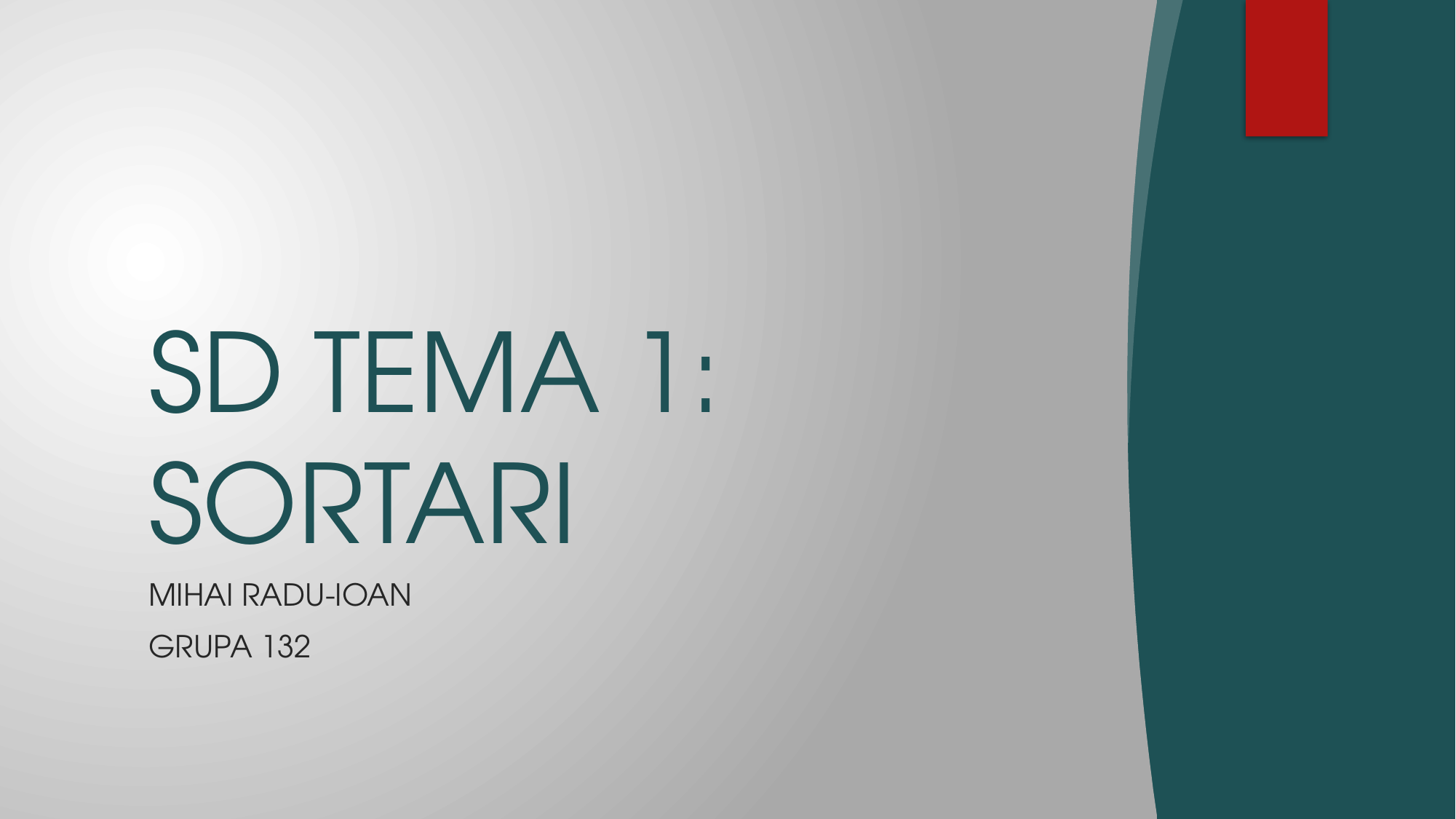

# SD TEMA 1: SORTARI
MIHAI RADU-IOAN
Grupa 132